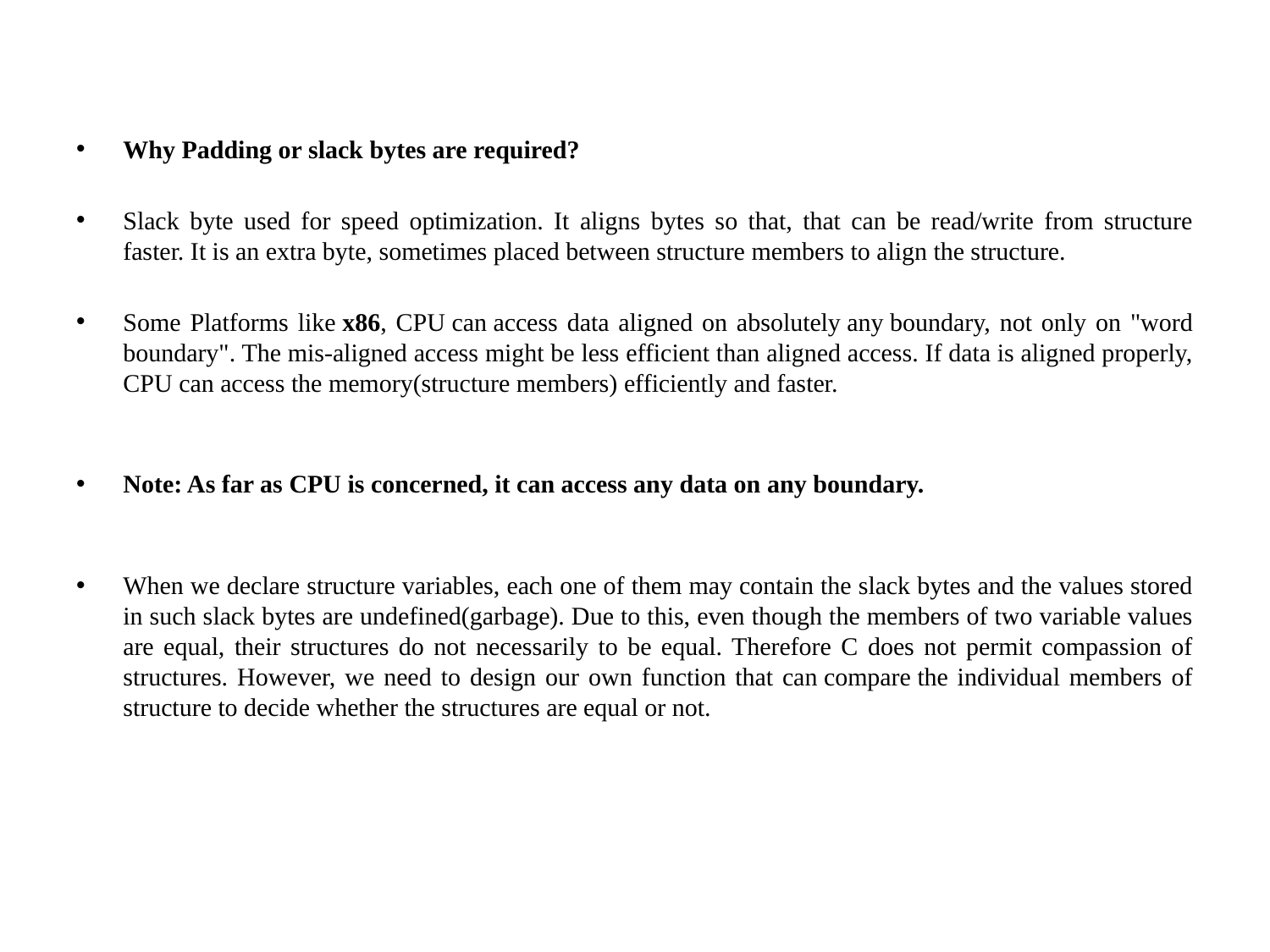

Why Padding or slack bytes are required?

Slack byte used for speed optimization. It aligns bytes so that, that can be read/write from structure faster. It is an extra byte, sometimes placed between structure members to align the structure.

Some Platforms like x86, CPU can access data aligned on absolutely any boundary, not only on "word boundary". The mis-aligned access might be less efficient than aligned access. If data is aligned properly, CPU can access the memory(structure members) efficiently and faster.

Note: As far as CPU is concerned, it can access any data on any boundary.

When we declare structure variables, each one of them may contain the slack bytes and the values stored in such slack bytes are undefined(garbage). Due to this, even though the members of two variable values are equal, their structures do not necessarily to be equal. Therefore C does not permit compassion of structures. However, we need to design our own function that can compare the individual members of structure to decide whether the structures are equal or not.